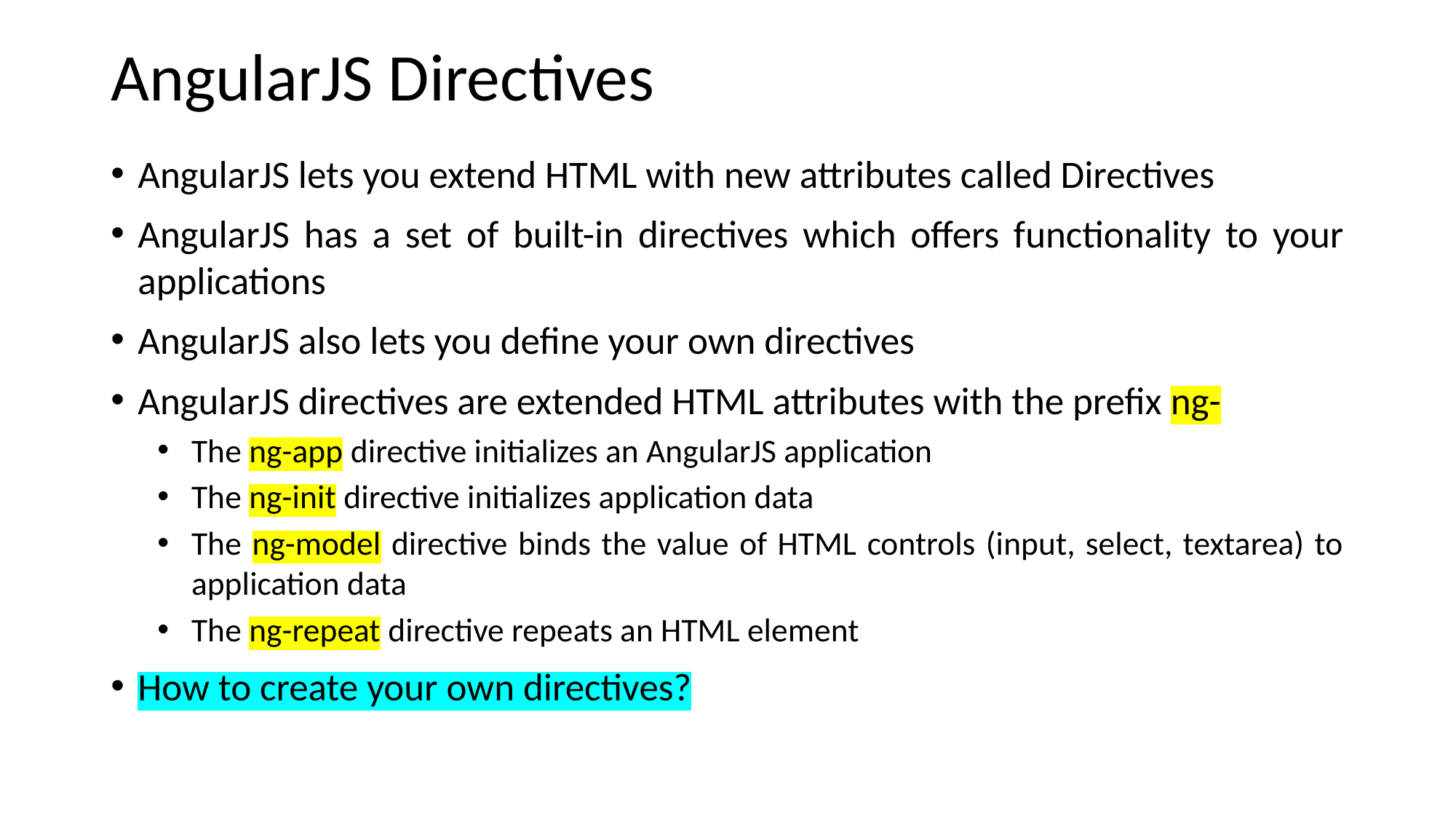

# AngularJS Directives
AngularJS lets you extend HTML with new attributes called Directives
AngularJS has a set of built-in directives which offers functionality to your applications
AngularJS also lets you define your own directives
AngularJS directives are extended HTML attributes with the prefix ng-
The ng-app directive initializes an AngularJS application
The ng-init directive initializes application data
The ng-model directive binds the value of HTML controls (input, select, textarea) to application data
The ng-repeat directive repeats an HTML element
How to create your own directives?